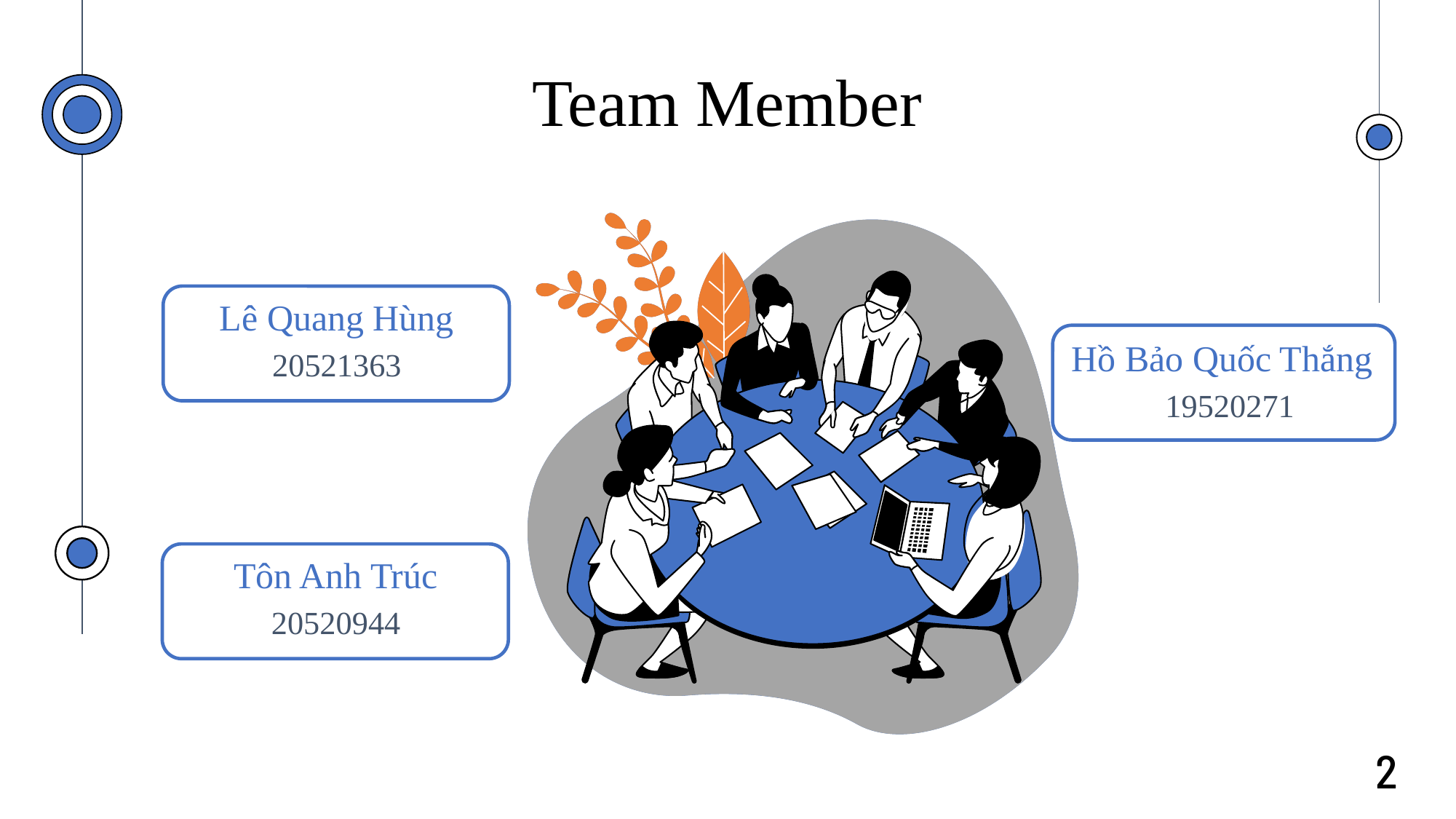

# Team Member

Lê Quang Hùng

Hồ Bảo Quốc Thắng

20521363
19520271
Tôn Anh Trúc

20520944
2